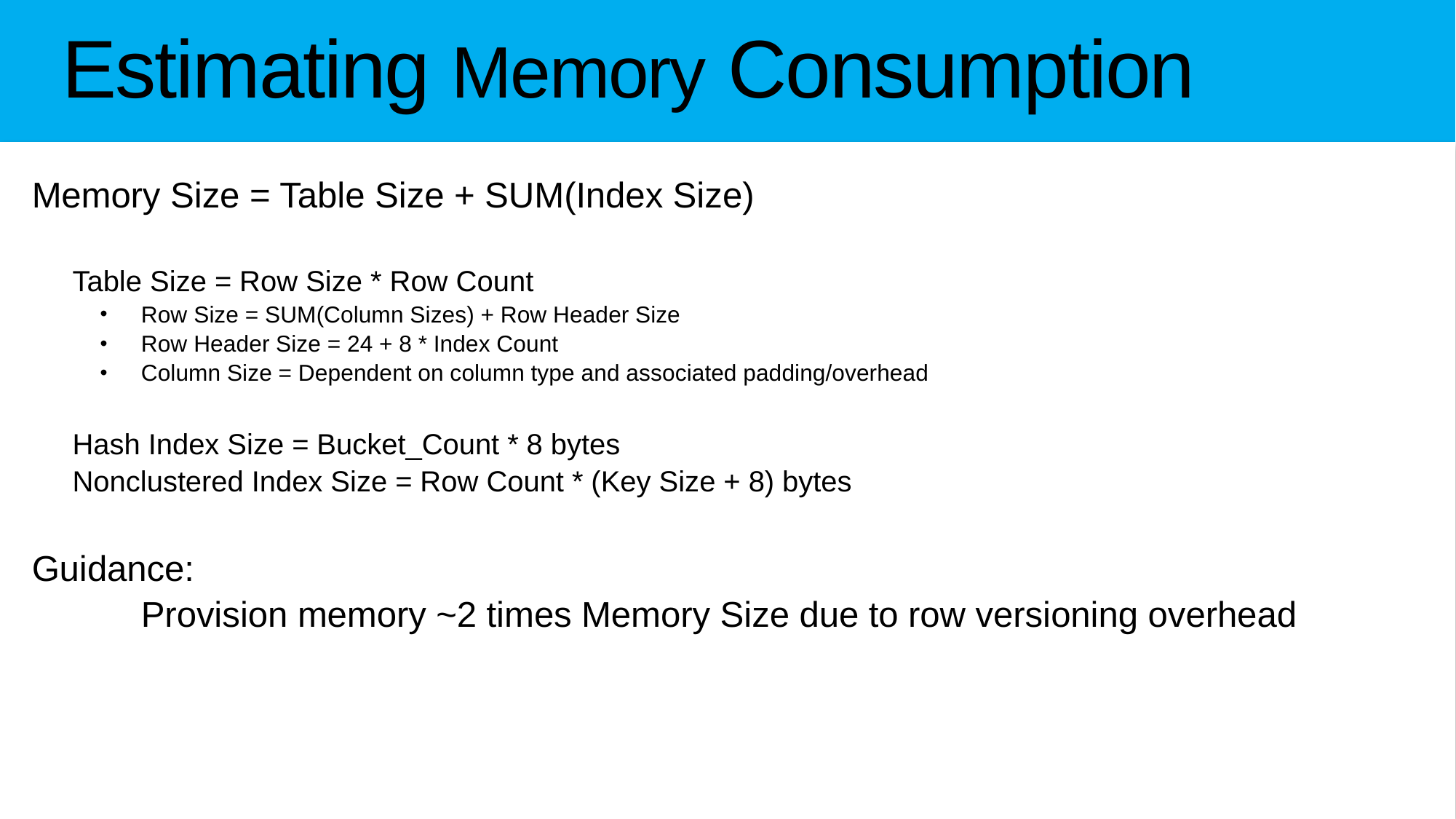

# Estimating Memory Consumption
Memory Size = Table Size + SUM(Index Size)

Table Size = Row Size * Row Count
Row Size = SUM(Column Sizes) + Row Header Size
Row Header Size = 24 + 8 * Index Count
Column Size = Dependent on column type and associated padding/overhead

Hash Index Size = Bucket_Count * 8 bytes
Nonclustered Index Size = Row Count * (Key Size + 8) bytes

Guidance:
	Provision memory ~2 times Memory Size due to row versioning overhead